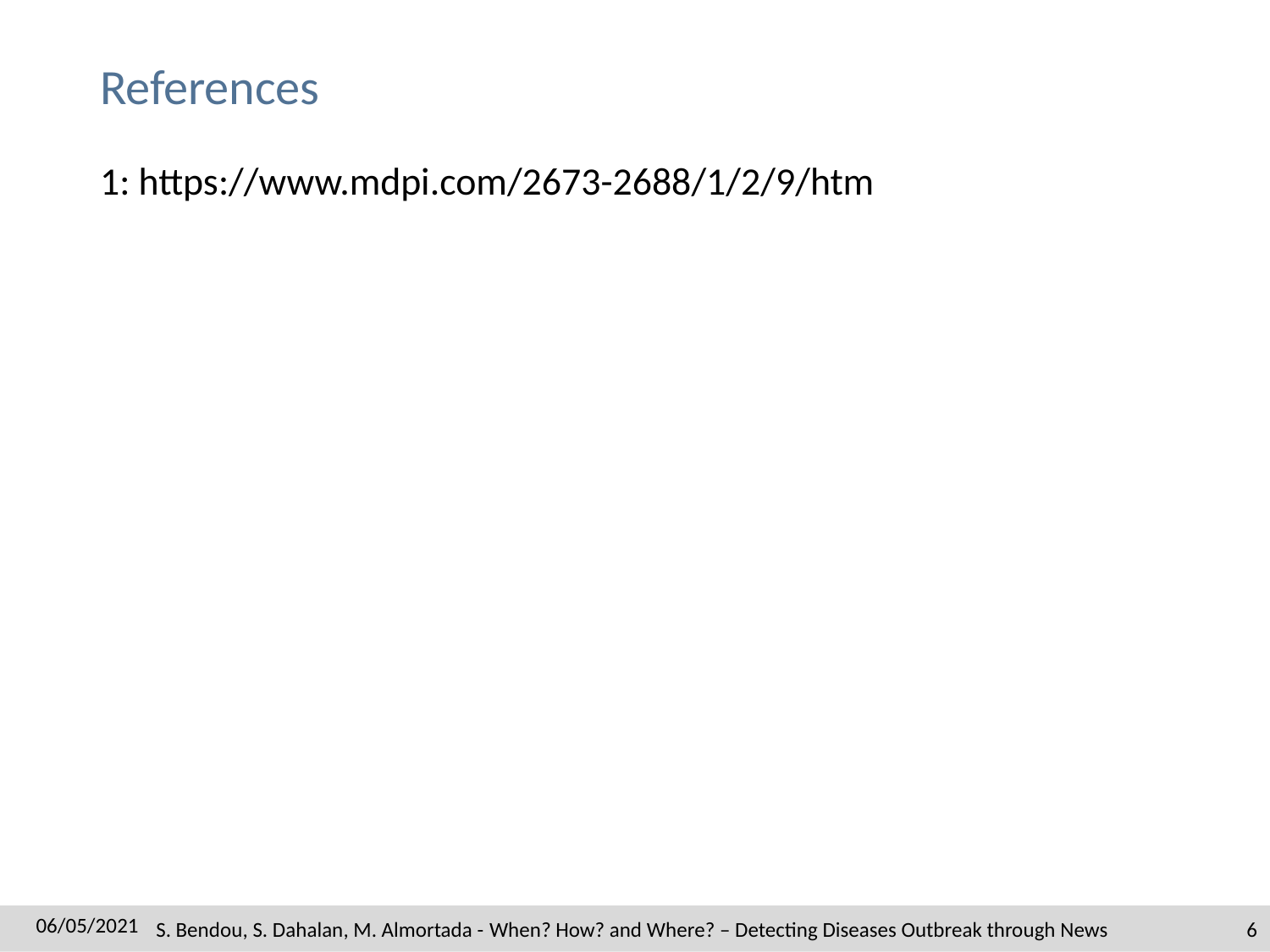

# References
1: https://www.mdpi.com/2673-2688/1/2/9/htm
06/05/2021
S. Bendou, S. Dahalan, M. Almortada - When? How? and Where? – Detecting Diseases Outbreak through News
6